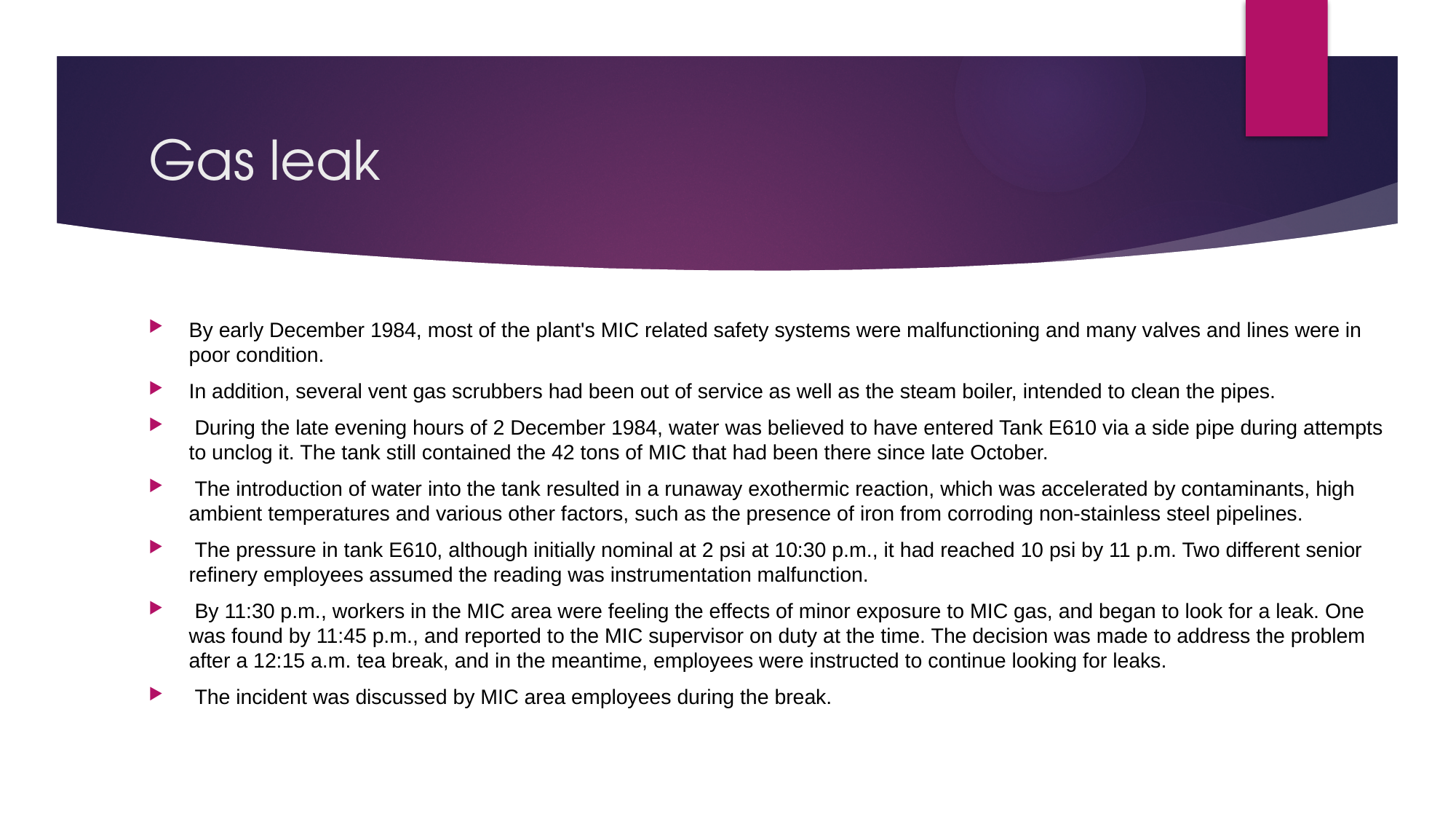

# Gas leak
By early December 1984, most of the plant's MIC related safety systems were malfunctioning and many valves and lines were in poor condition.
In addition, several vent gas scrubbers had been out of service as well as the steam boiler, intended to clean the pipes.
 During the late evening hours of 2 December 1984, water was believed to have entered Tank E610 via a side pipe during attempts to unclog it. The tank still contained the 42 tons of MIC that had been there since late October.
 The introduction of water into the tank resulted in a runaway exothermic reaction, which was accelerated by contaminants, high ambient temperatures and various other factors, such as the presence of iron from corroding non-stainless steel pipelines.
 The pressure in tank E610, although initially nominal at 2 psi at 10:30 p.m., it had reached 10 psi by 11 p.m. Two different senior refinery employees assumed the reading was instrumentation malfunction.
 By 11:30 p.m., workers in the MIC area were feeling the effects of minor exposure to MIC gas, and began to look for a leak. One was found by 11:45 p.m., and reported to the MIC supervisor on duty at the time. The decision was made to address the problem after a 12:15 a.m. tea break, and in the meantime, employees were instructed to continue looking for leaks.
 The incident was discussed by MIC area employees during the break.